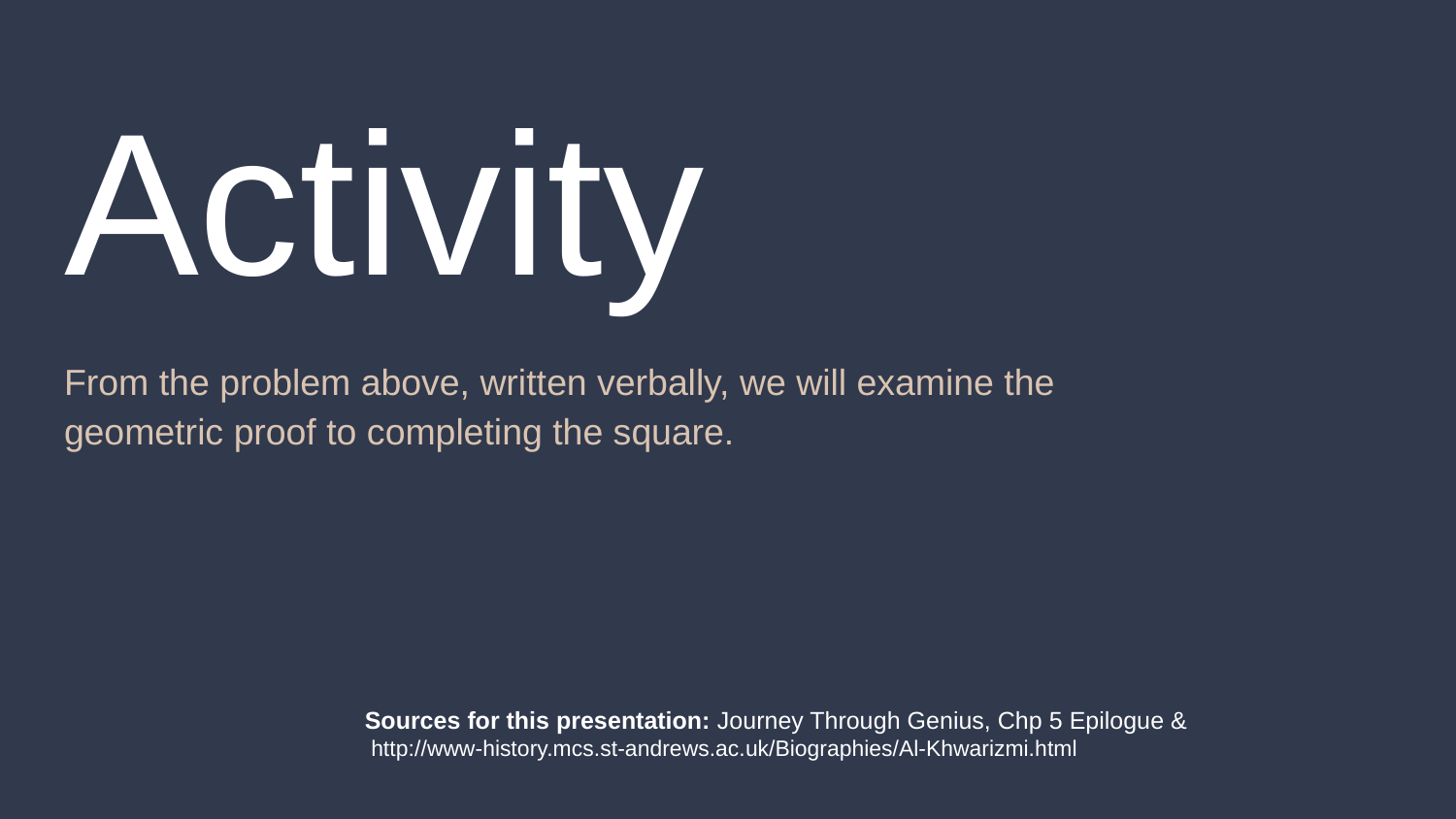

# Activity
From the problem above, written verbally, we will examine the geometric proof to completing the square.
Sources for this presentation: Journey Through Genius, Chp 5 Epilogue &
 http://www-history.mcs.st-andrews.ac.uk/Biographies/Al-Khwarizmi.html